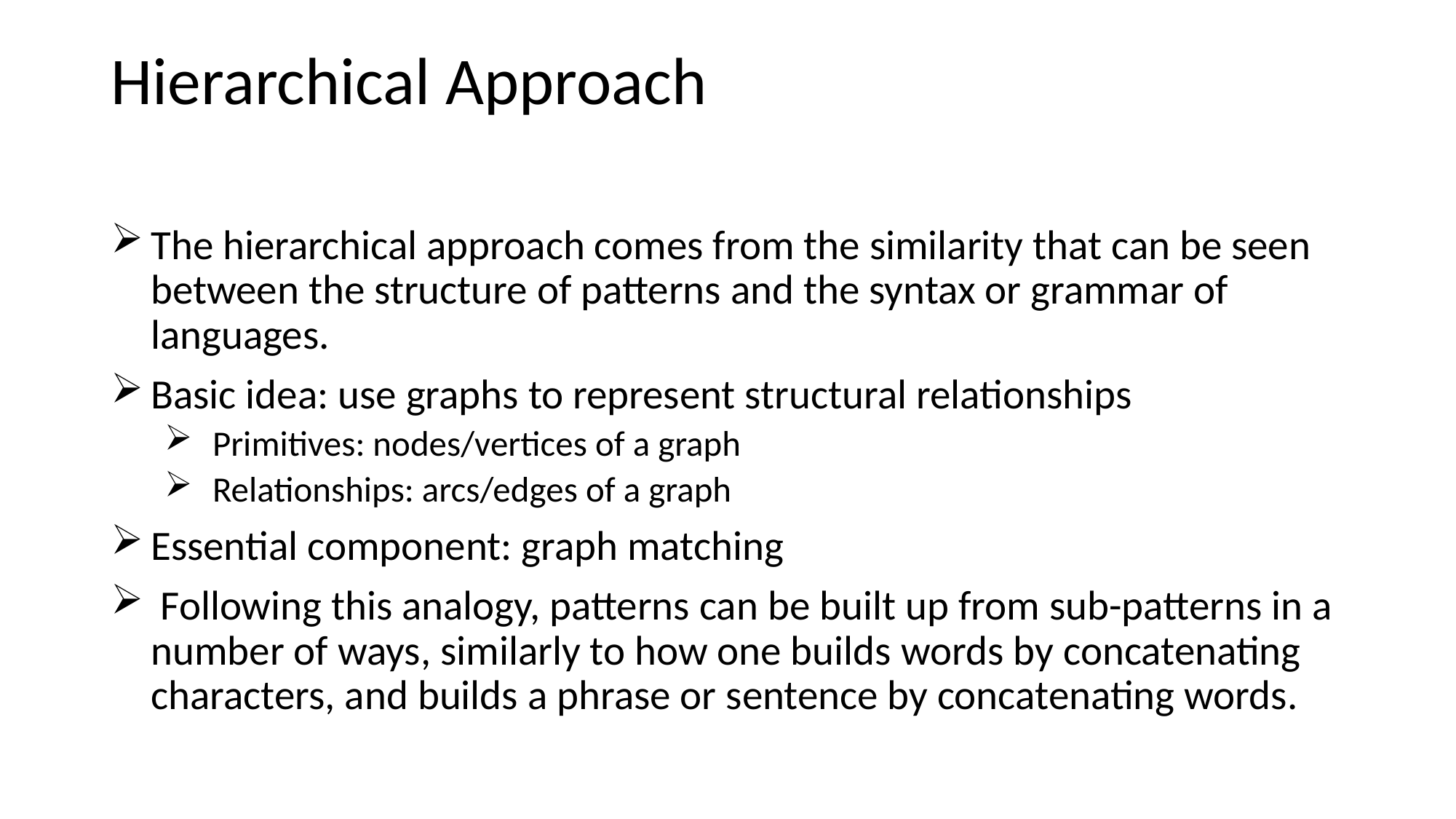

# Hierarchical Approach
The hierarchical approach comes from the similarity that can be seen between the structure of patterns and the syntax or grammar of languages.
Basic idea: use graphs to represent structural relationships
 Primitives: nodes/vertices of a graph
 Relationships: arcs/edges of a graph
Essential component: graph matching
 Following this analogy, patterns can be built up from sub-patterns in a number of ways, similarly to how one builds words by concatenating characters, and builds a phrase or sentence by concatenating words.